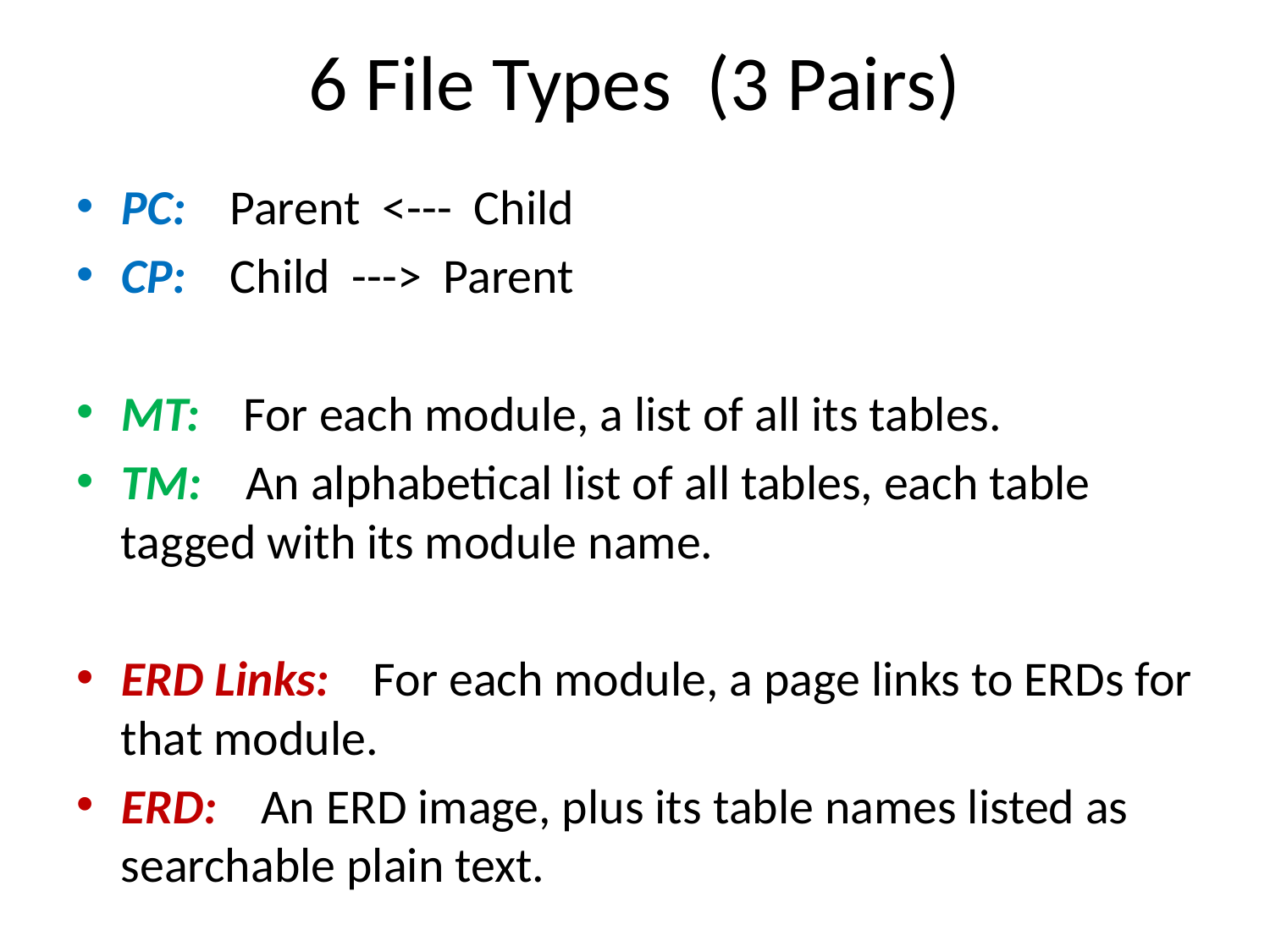

# 6 File Types  (3 Pairs)
PC:    Parent  <---  Child
CP:    Child  --->  Parent

MT:    For each module, a list of all its tables.
TM:    An alphabetical list of all tables, each table tagged with its module name.

ERD Links:    For each module, a page links to ERDs for that module.
ERD:    An ERD image, plus its table names listed as searchable plain text.